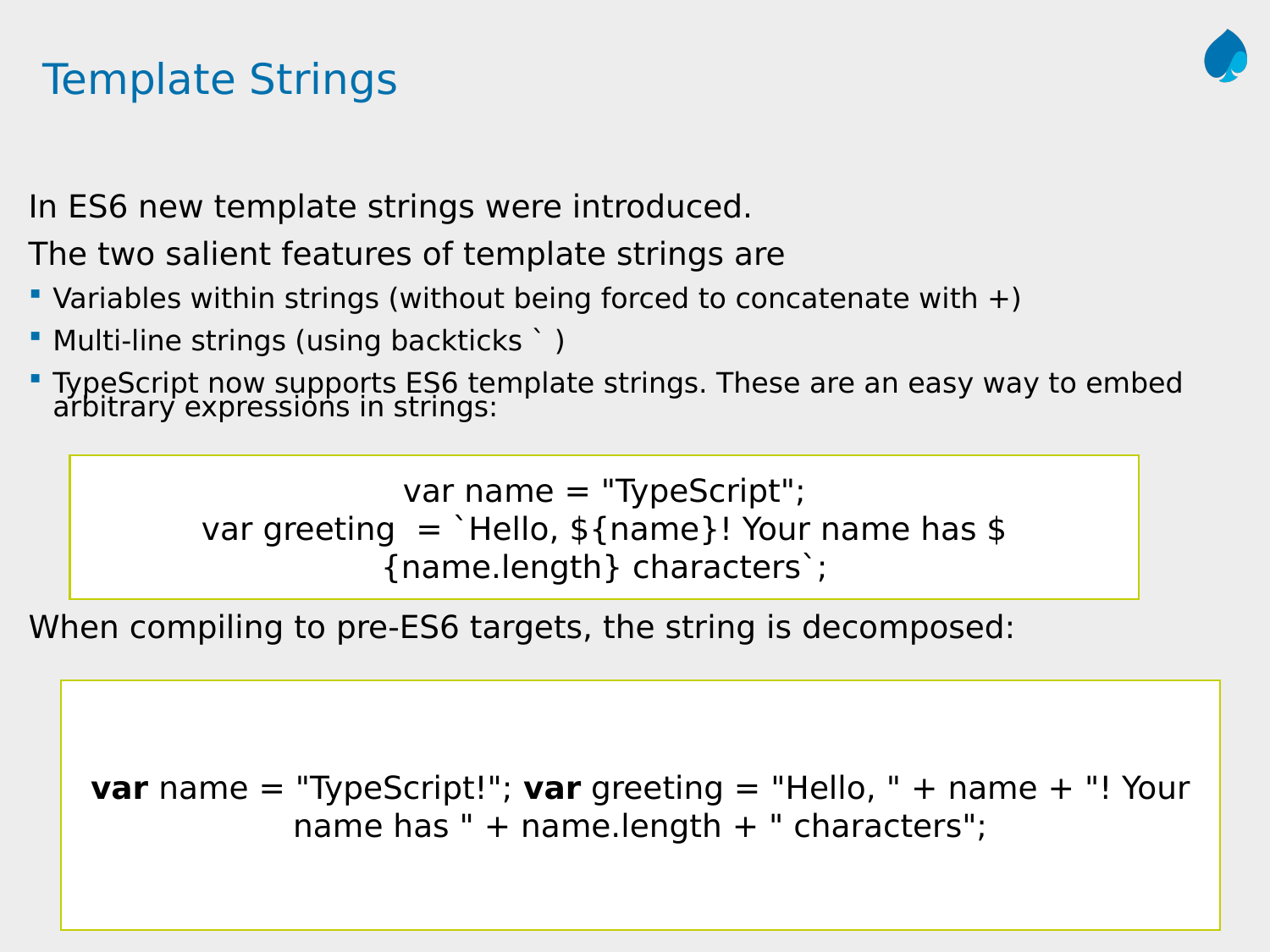

# Template Strings
In ES6 new template strings were introduced.
The two salient features of template strings are
Variables within strings (without being forced to concatenate with +)
Multi-line strings (using backticks ` )
TypeScript now supports ES6 template strings. These are an easy way to embed arbitrary expressions in strings:

When compiling to pre-ES6 targets, the string is decomposed:
var name = "TypeScript";
var greeting  = `Hello, ${name}! Your name has ${name.length} characters`;
var name = "TypeScript!"; var greeting = "Hello, " + name + "! Your name has " + name.length + " characters";